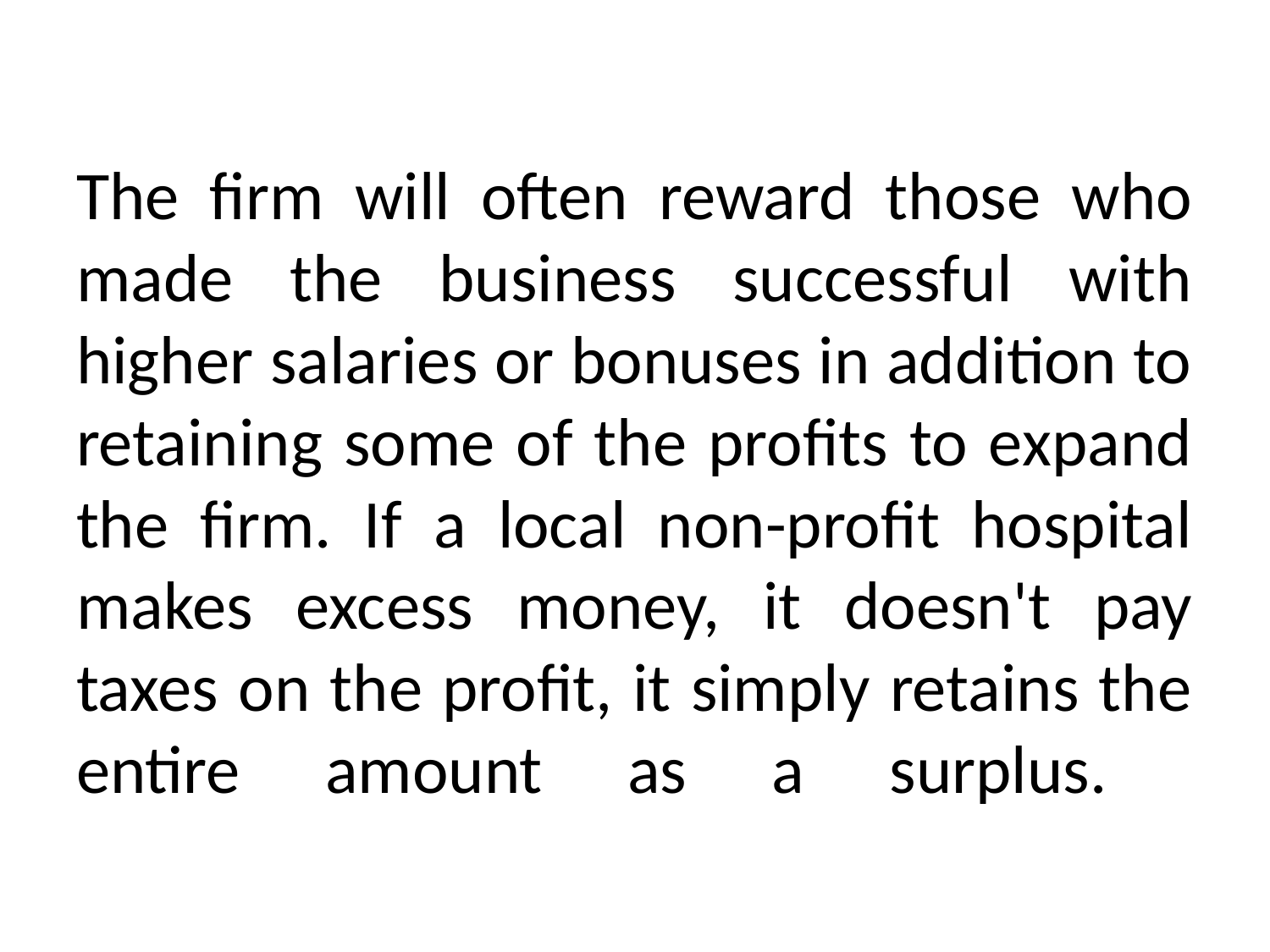

# The firm will often reward those who made the business successful with higher salaries or bonuses in addition to retaining some of the profits to expand the firm. If a local non-profit hospital makes excess money, it doesn't pay taxes on the profit, it simply retains the entire amount as a surplus.